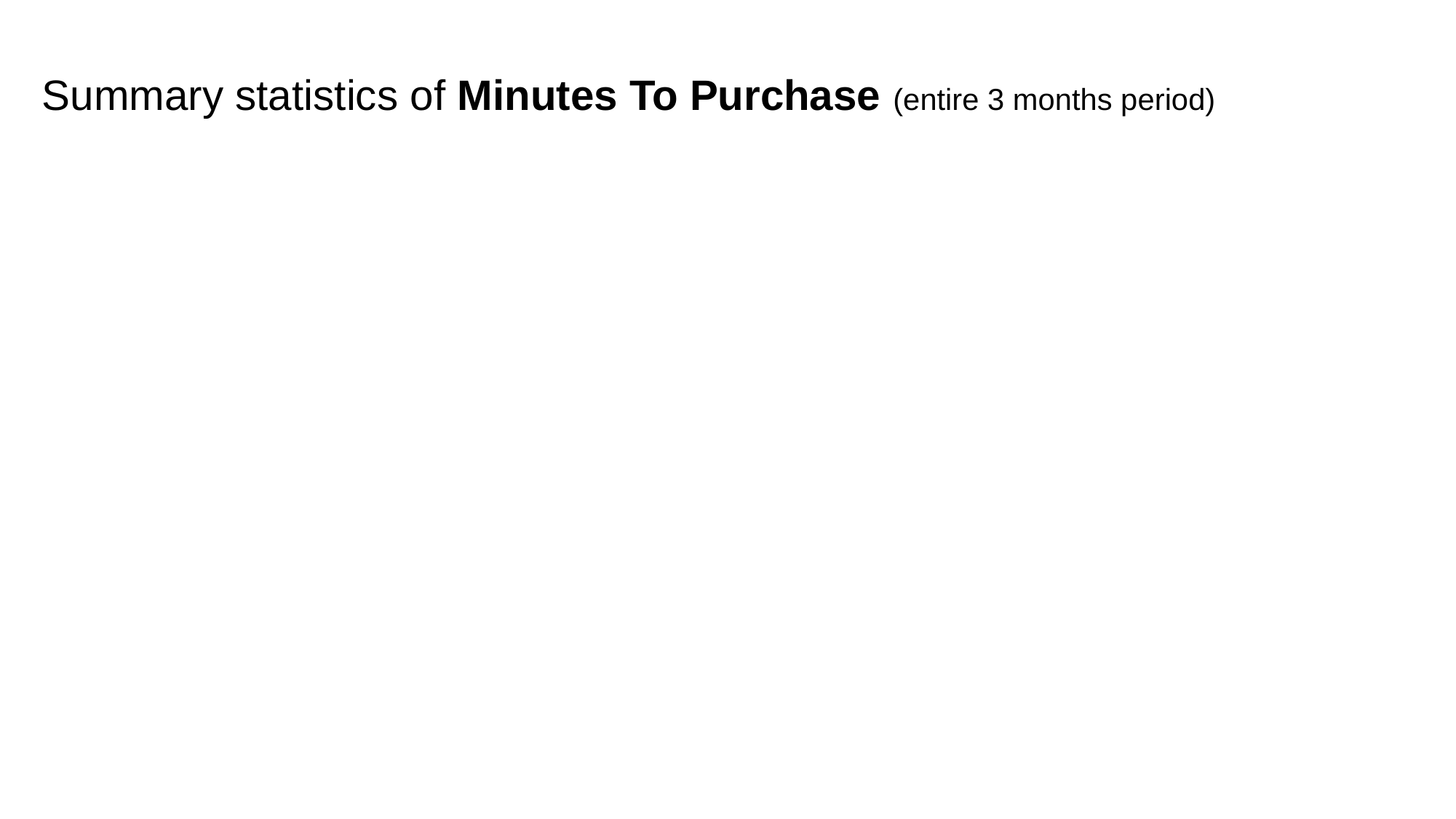

Summary statistics of Minutes To Purchase (entire 3 months period)